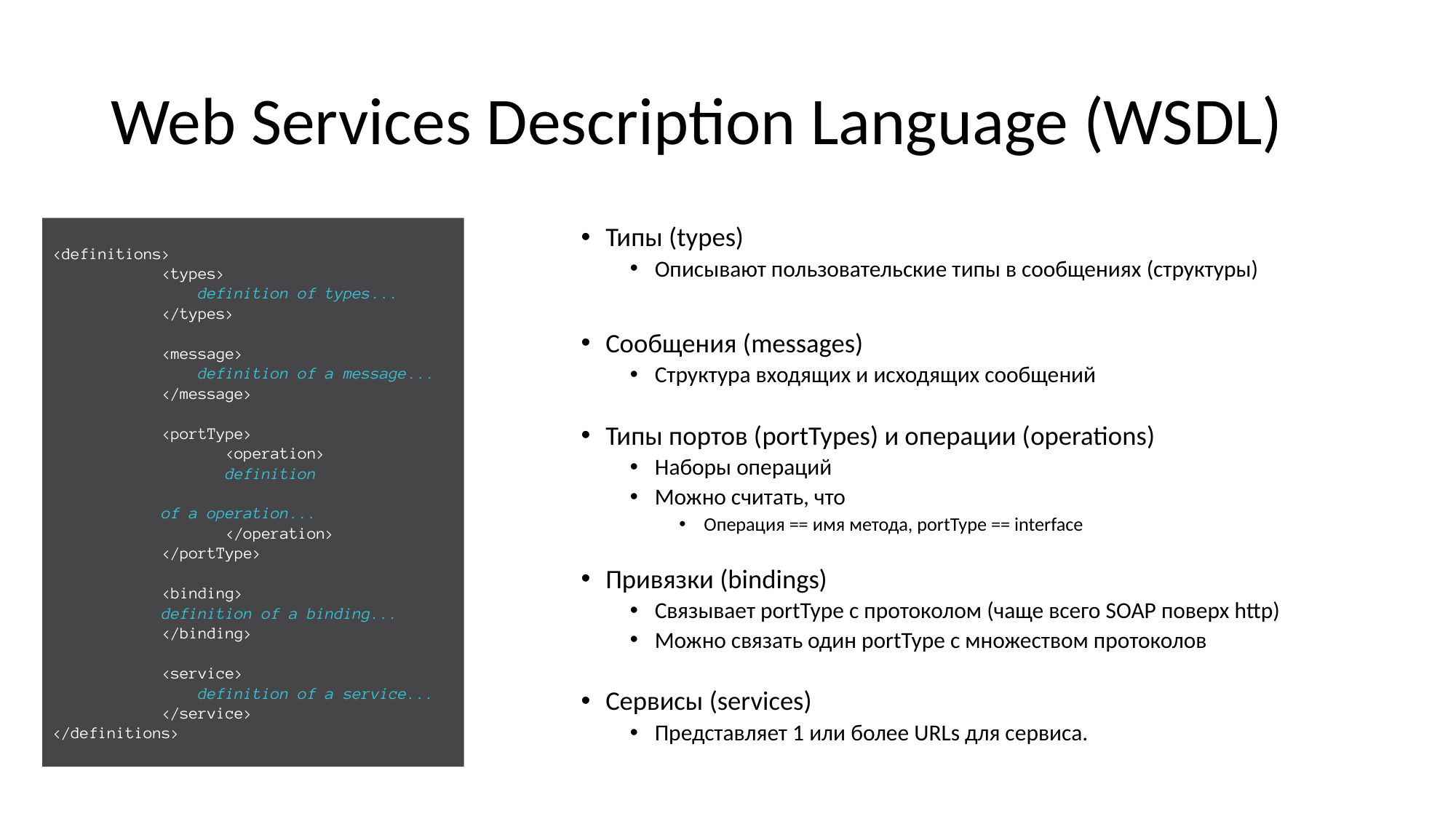

# Web Services Description Language (WSDL)

<definitions>
	<types>
	    definition of types...
   	</types>

   	<message>
     	    definition of a message...
   	</message>

   	<portType>
      	       <operation>
                   definition
				of a operation...
      	       </operation>
   	</portType>

  	<binding>
            definition of a binding...
   	</binding>

   	<service>
      	    definition of a service...
  	</service>
</definitions>
Типы (types)
Описывают пользовательские типы в сообщениях (структуры)

Сообщения (messages)
Структура входящих и исходящих сообщений
Типы портов (portTypes) и операции (operations)
Наборы операций
Можно считать, что
Операция == имя метода, portType == interface
Привязки (bindings)
Связывает portType с протоколом (чаще всего SOAP поверх http)
Можно связать один portType с множеством протоколов
Сервисы (services)
Представляет 1 или более URLs для сервиса.